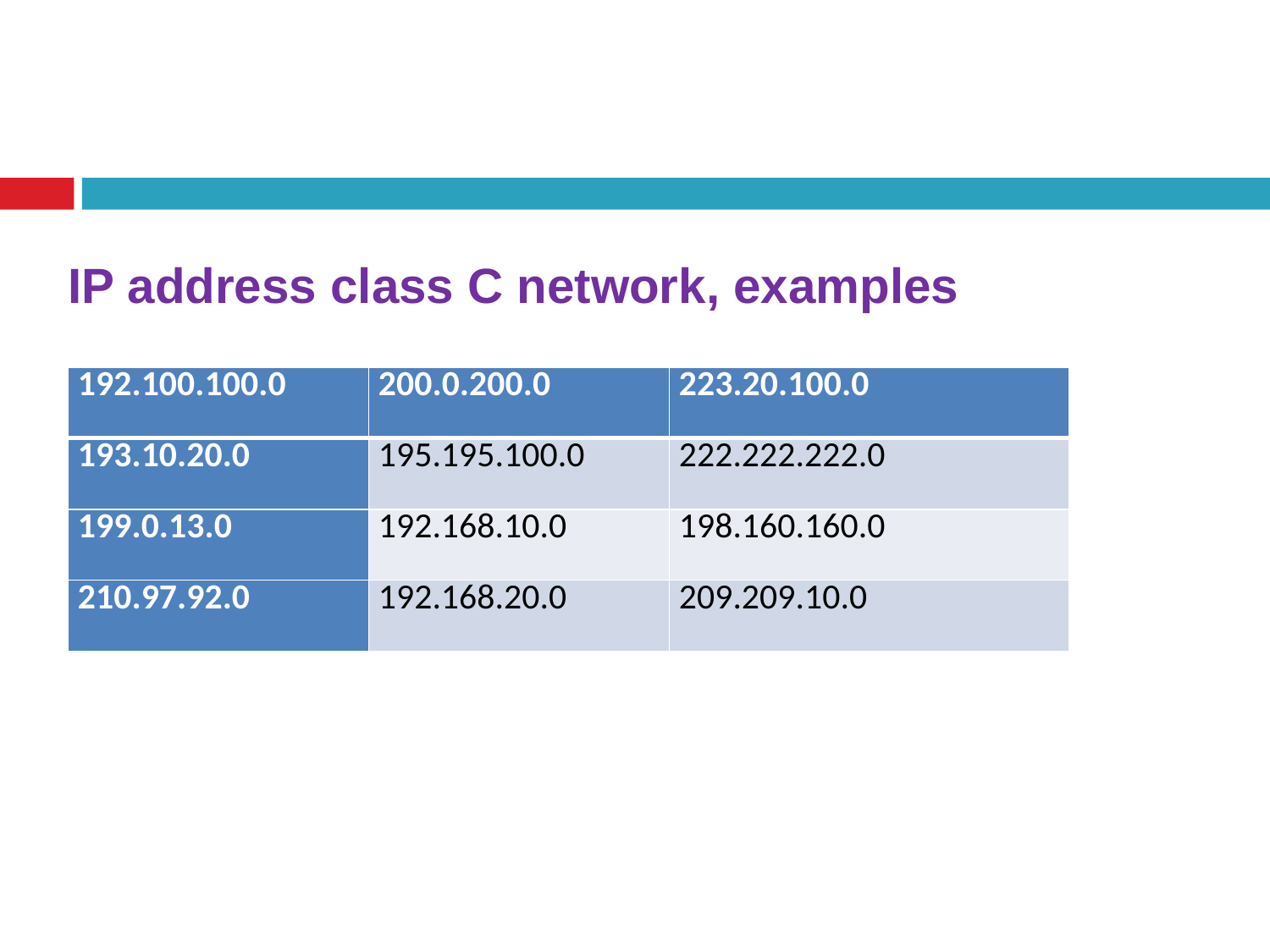

IP address class C network, examples

| 192.100.100.0 | 200.0.200.0 | 223.20.100.0 |
| --- | --- | --- |
| 193.10.20.0 | 195.195.100.0 | 222.222.222.0 |
| 199.0.13.0 | 192.168.10.0 | 198.160.160.0 |
| 210.97.92.0 | 192.168.20.0 | 209.209.10.0 |